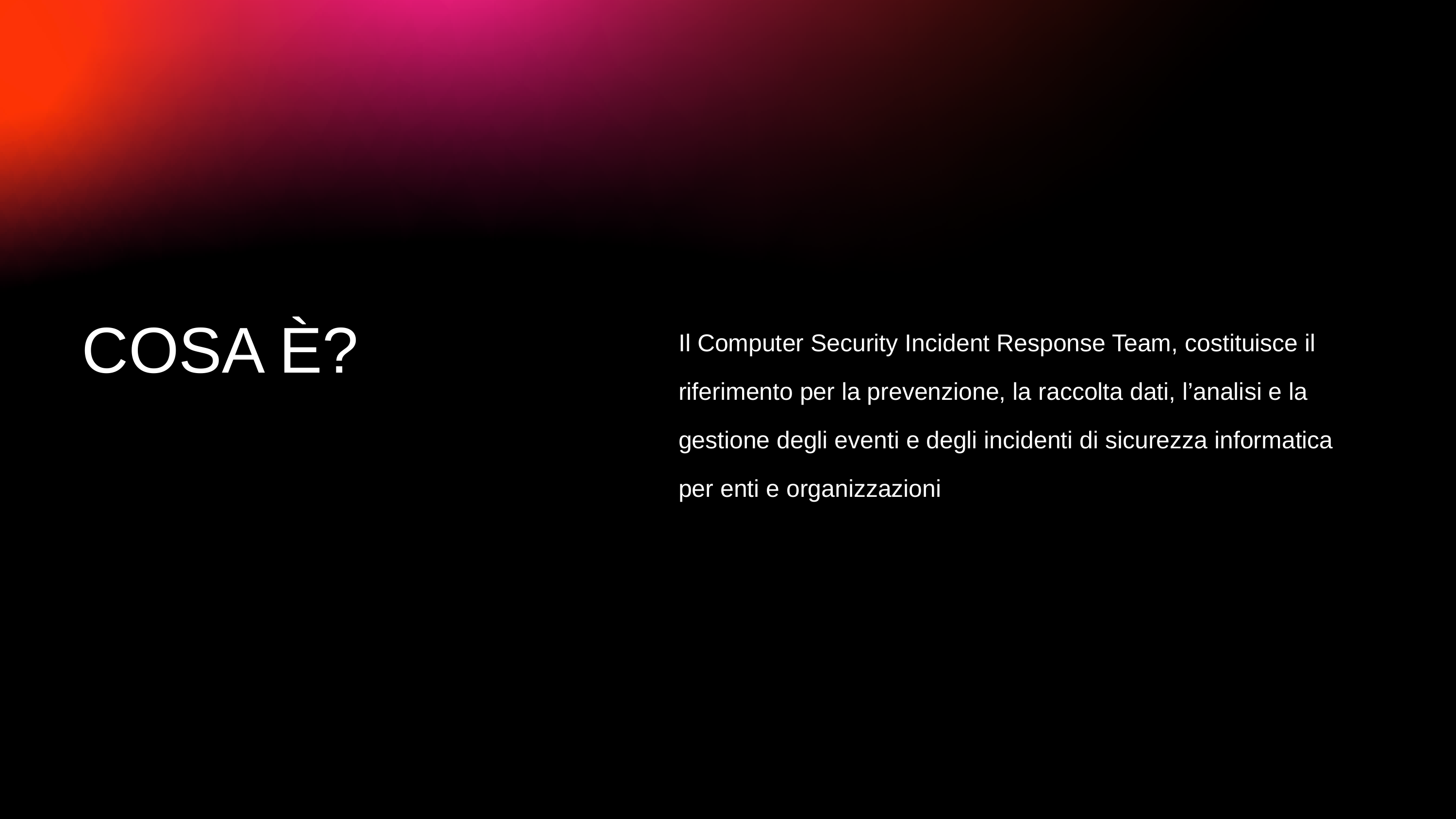

COSA È?
Il Computer Security Incident Response Team, costituisce il riferimento per la prevenzione, la raccolta dati, l’analisi e la gestione degli eventi e degli incidenti di sicurezza informatica per enti e organizzazioni